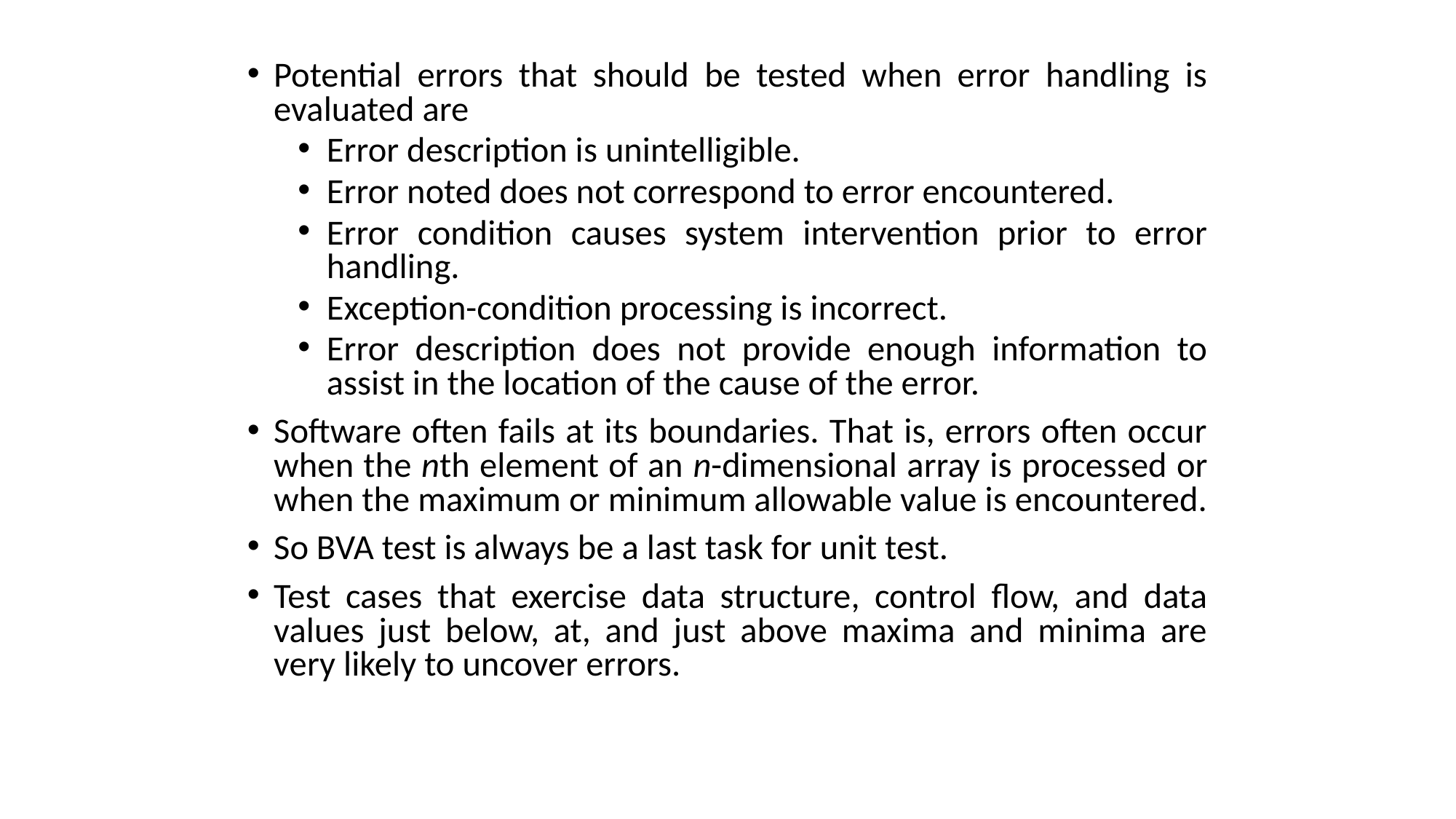

Potential errors that should be tested when error handling is evaluated are
Error description is unintelligible.
Error noted does not correspond to error encountered.
Error condition causes system intervention prior to error handling.
Exception-condition processing is incorrect.
Error description does not provide enough information to assist in the location of the cause of the error.
Software often fails at its boundaries. That is, errors often occur when the nth element of an n-dimensional array is processed or when the maximum or minimum allowable value is encountered.
So BVA test is always be a last task for unit test.
Test cases that exercise data structure, control flow, and data values just below, at, and just above maxima and minima are very likely to uncover errors.